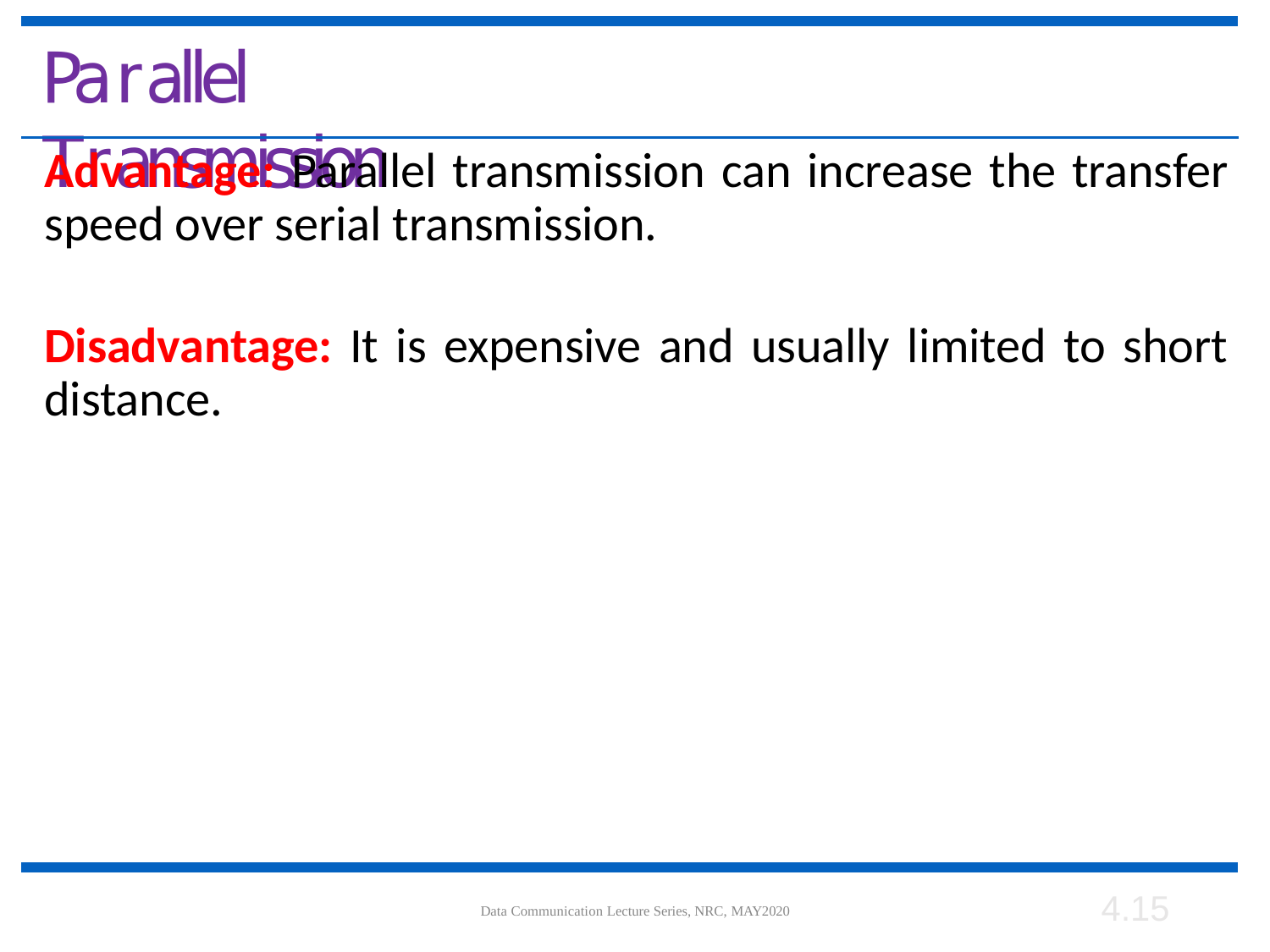

# Parallel Transmission
Advantage: Parallel transmission can increase the transfer speed over serial transmission.

Disadvantage: It is expensive and usually limited to short distance.

4.15
Data Communication Lecture Series, NRC, MAY2020